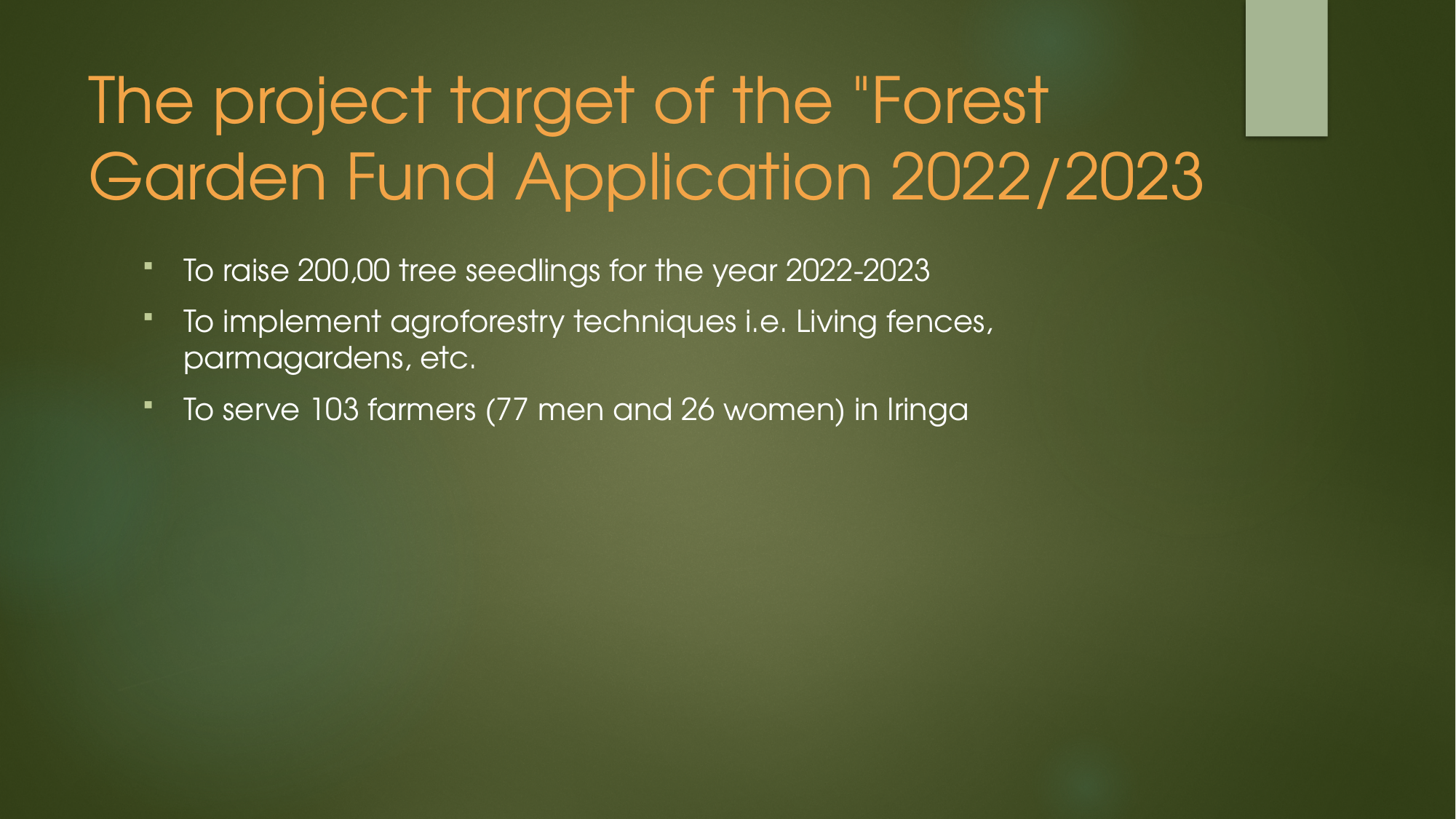

# The project target of the "Forest Garden Fund Application 2022/2023
To raise 200,00 tree seedlings for the year 2022-2023
To implement agroforestry techniques i.e. Living fences, parmagardens, etc.
To serve 103 farmers (77 men and 26 women) in Iringa